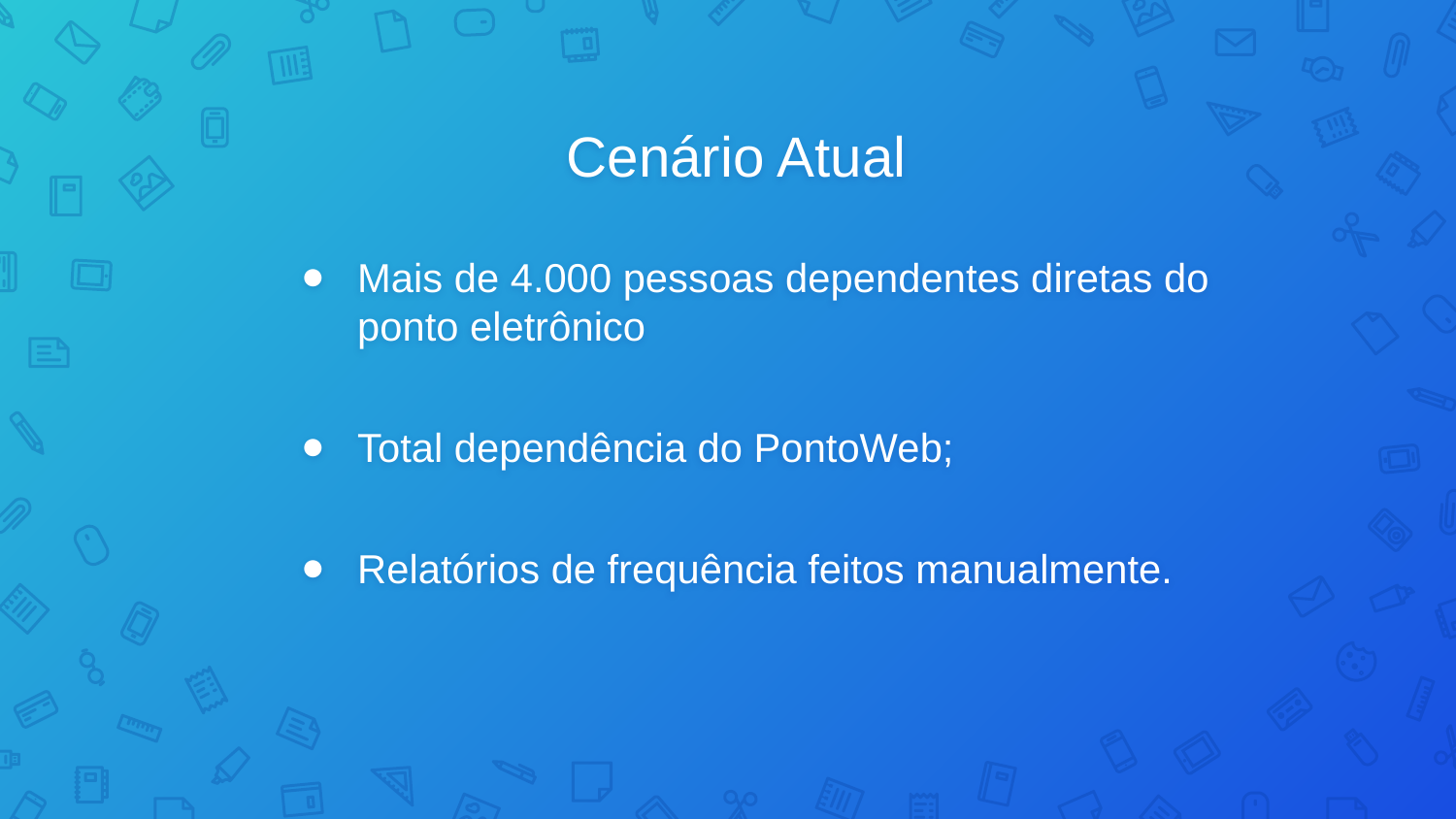

Cenário Atual
Mais de 4.000 pessoas dependentes diretas do ponto eletrônico

Total dependência do PontoWeb;

Relatórios de frequência feitos manualmente.